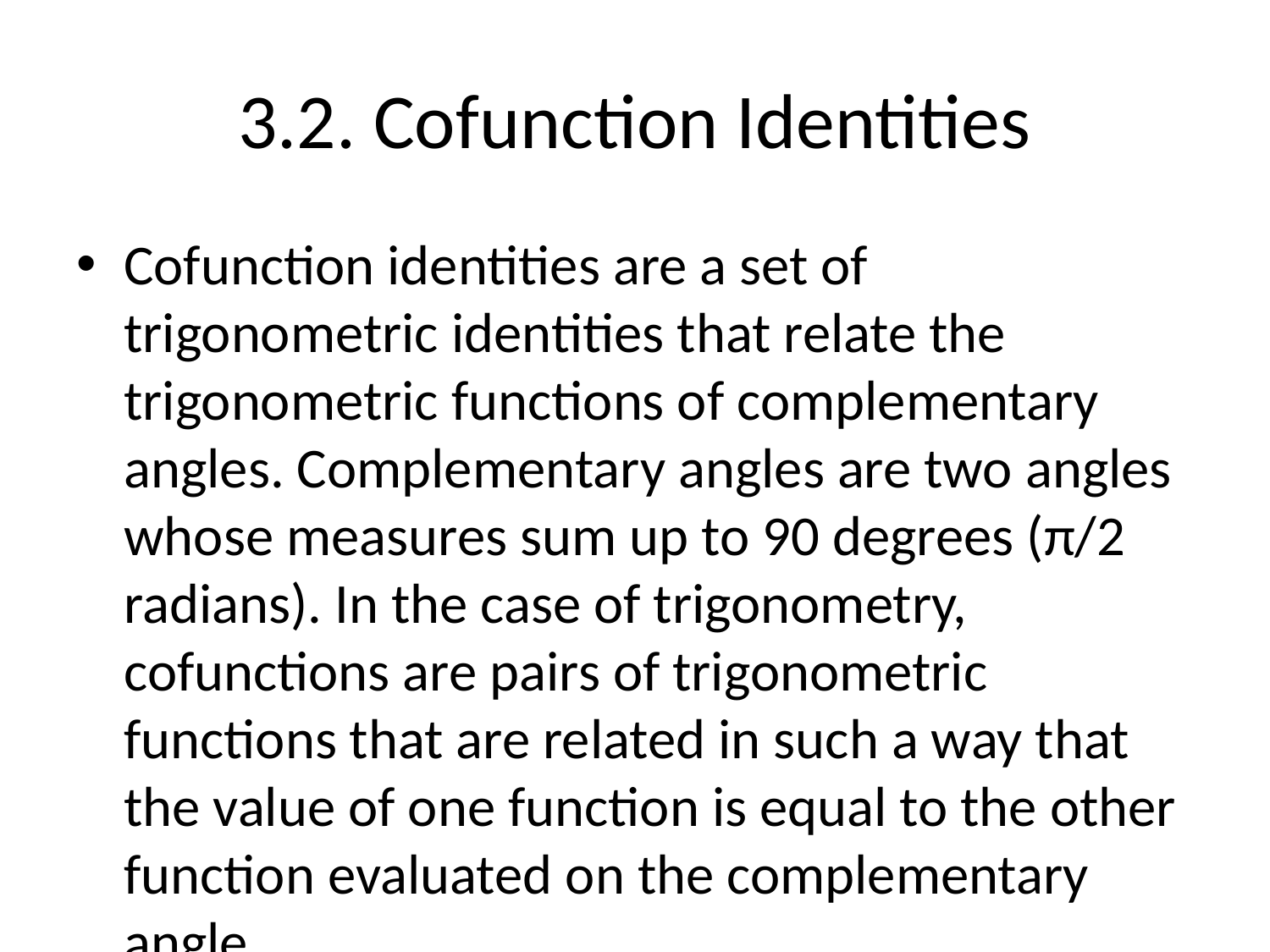

# 3.2. Cofunction Identities
Cofunction identities are a set of trigonometric identities that relate the trigonometric functions of complementary angles. Complementary angles are two angles whose measures sum up to 90 degrees (π/2 radians). In the case of trigonometry, cofunctions are pairs of trigonometric functions that are related in such a way that the value of one function is equal to the other function evaluated on the complementary angle.

One of the most common cofunction identities is the sine and cosine cofunction identity:
sin(θ) = cos(π/2 - θ)
cos(θ) = sin(π/2 - θ)

This means that the sine of an angle is equal to the cosine of its complementary angle, and vice versa.

Similarly, there are cofunction identities for the other pairs of trigonometric functions:
tan(θ) = cot(π/2 - θ)
cot(θ) = tan(π/2 - θ)

sec(θ) = csc(π/2 - θ)
csc(θ) = sec(π/2 - θ)

These identities are particularly useful in simplifying trigonometric expressions, solving trigonometric equations, and proving various trigonometric relationships. By utilizing these cofunction identities, you can often reduce complicated expressions involving multiple trigonometric functions to simpler forms.